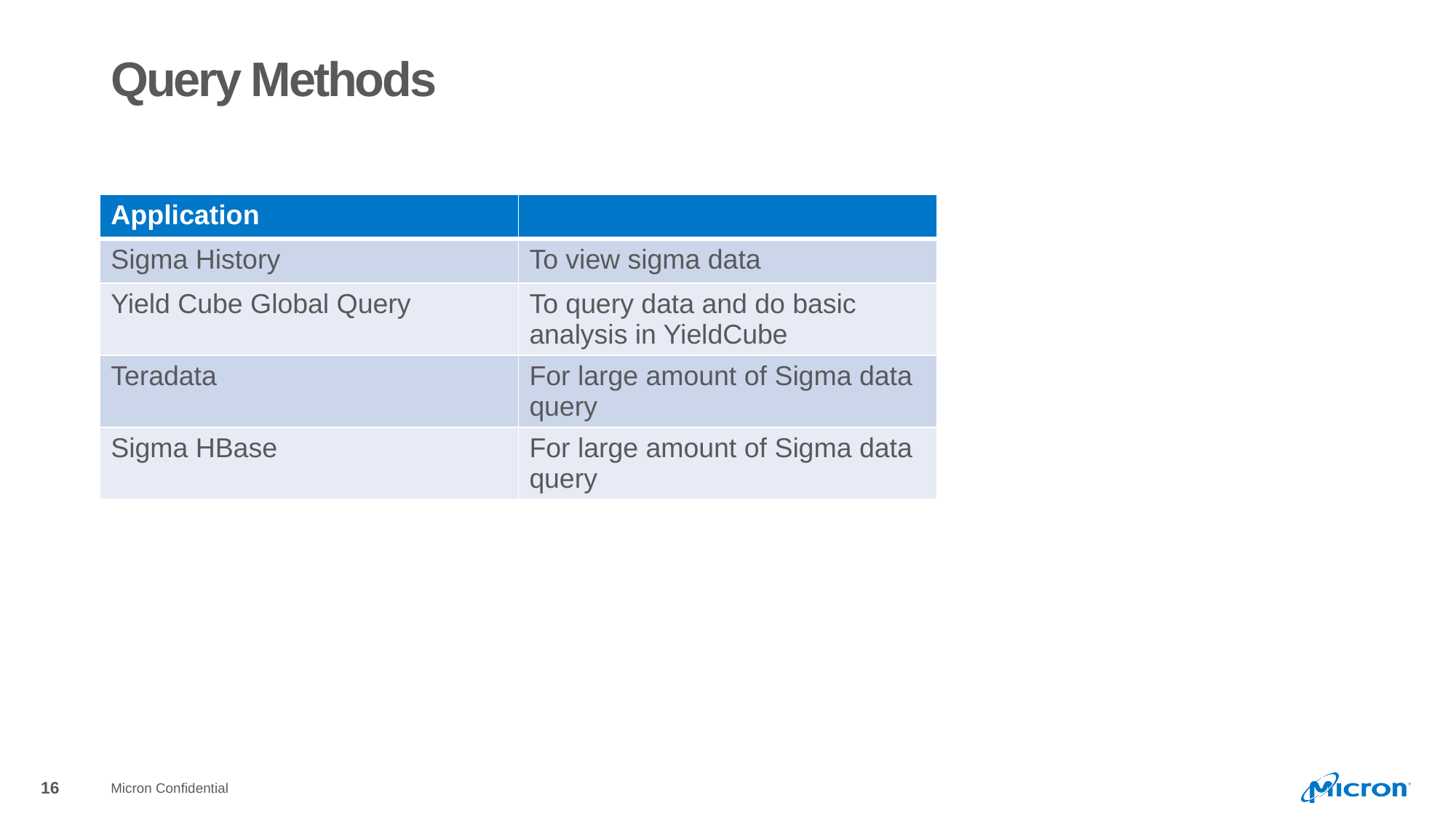

# Query Methods

| Application |  |
| --- | --- |
| Sigma History | To view sigma data |
| Yield Cube Global Query | To query data and do basic analysis in YieldCube |
| Teradata | For large amount of Sigma data query |
| Sigma HBase | For large amount of Sigma data query |
Micron Confidential
16